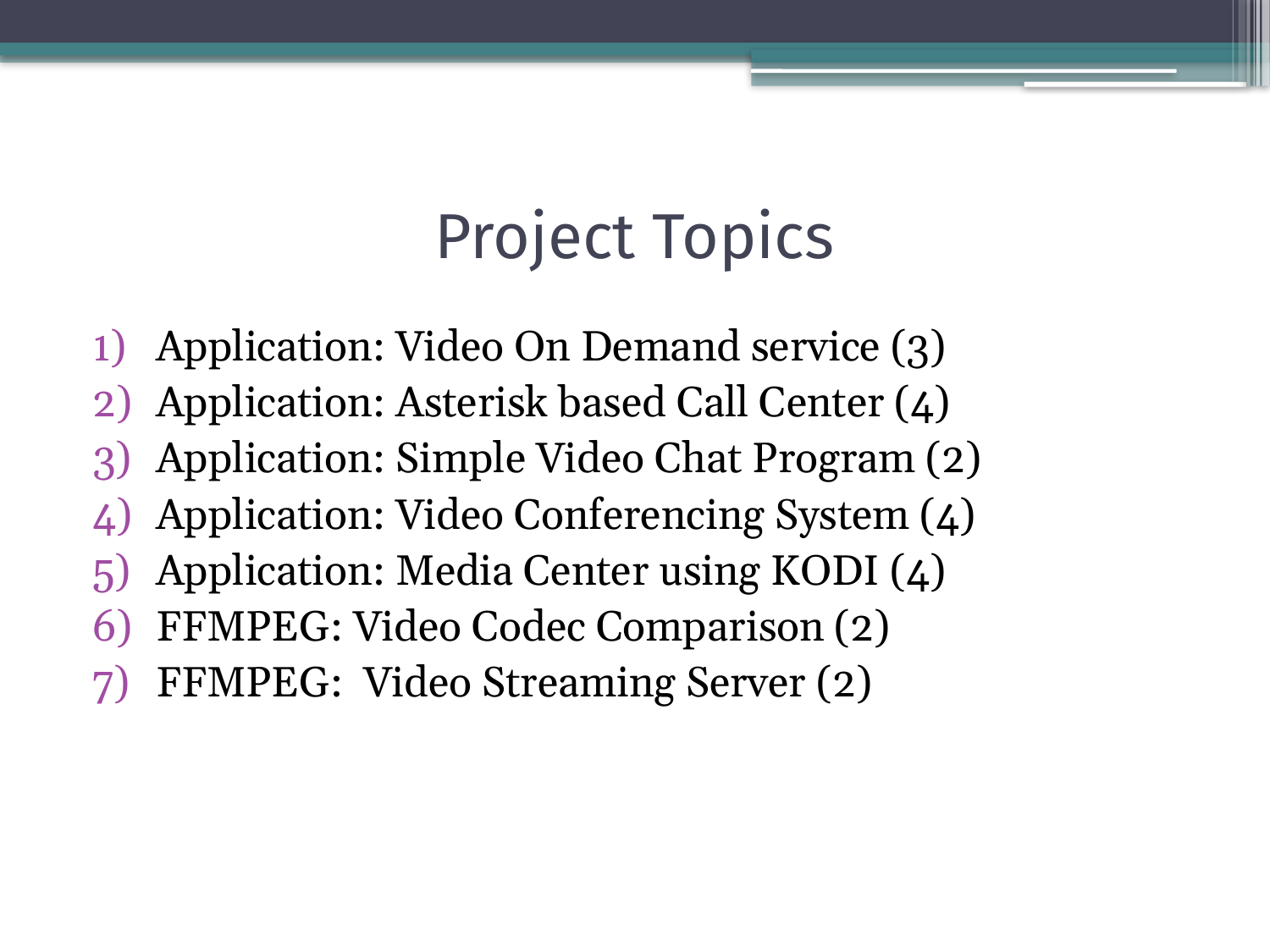

# Project Topics
Application: Video On Demand service (3)
Application: Asterisk based Call Center (4)
Application: Simple Video Chat Program (2)
Application: Video Conferencing System (4)
Application: Media Center using KODI (4)
FFMPEG: Video Codec Comparison (2)
FFMPEG:  Video Streaming Server (2)